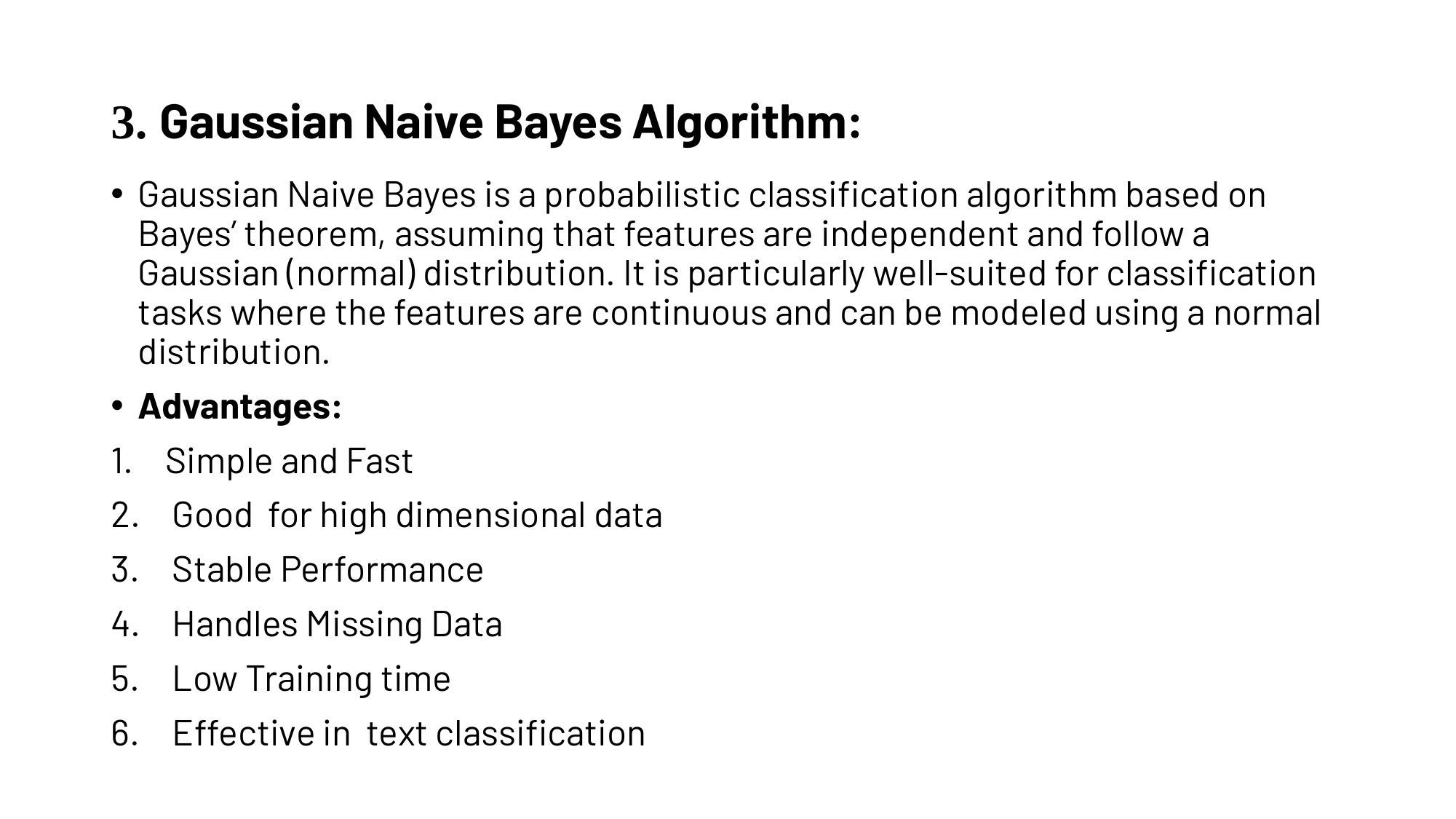

# 3. Gaussian Naive Bayes Algorithm:
Gaussian Naive Bayes is a probabilistic classification algorithm based on Bayes’ theorem, assuming that features are independent and follow a Gaussian (normal) distribution. It is particularly well-suited for classification tasks where the features are continuous and can be modeled using a normal distribution.
Advantages:
Simple and Fast
Good  for high dimensional data
Stable Performance
Handles Missing Data
Low Training time
Effective in  text classification